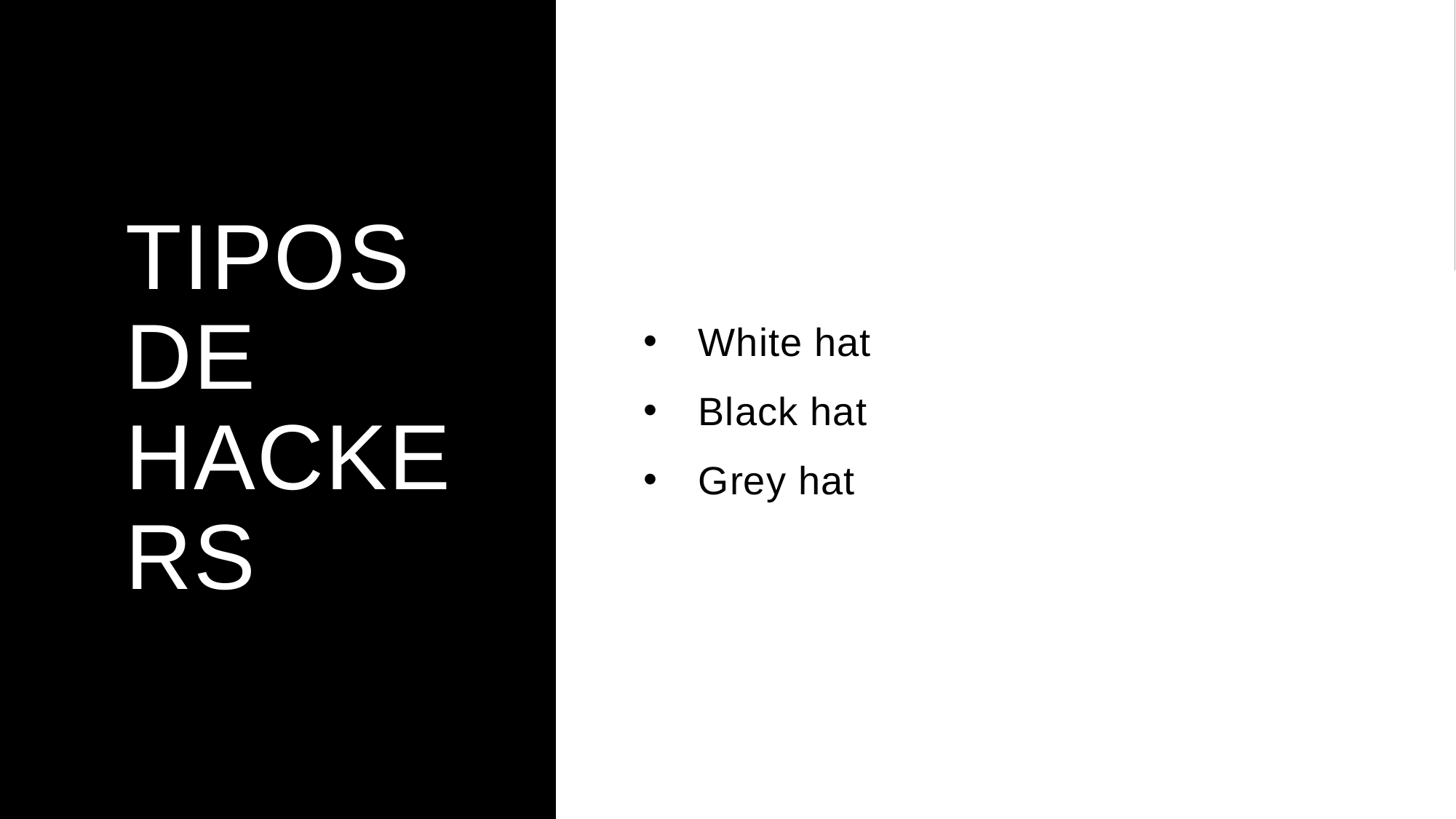

# Tipos de hackers
White hat
Black hat
Grey hat